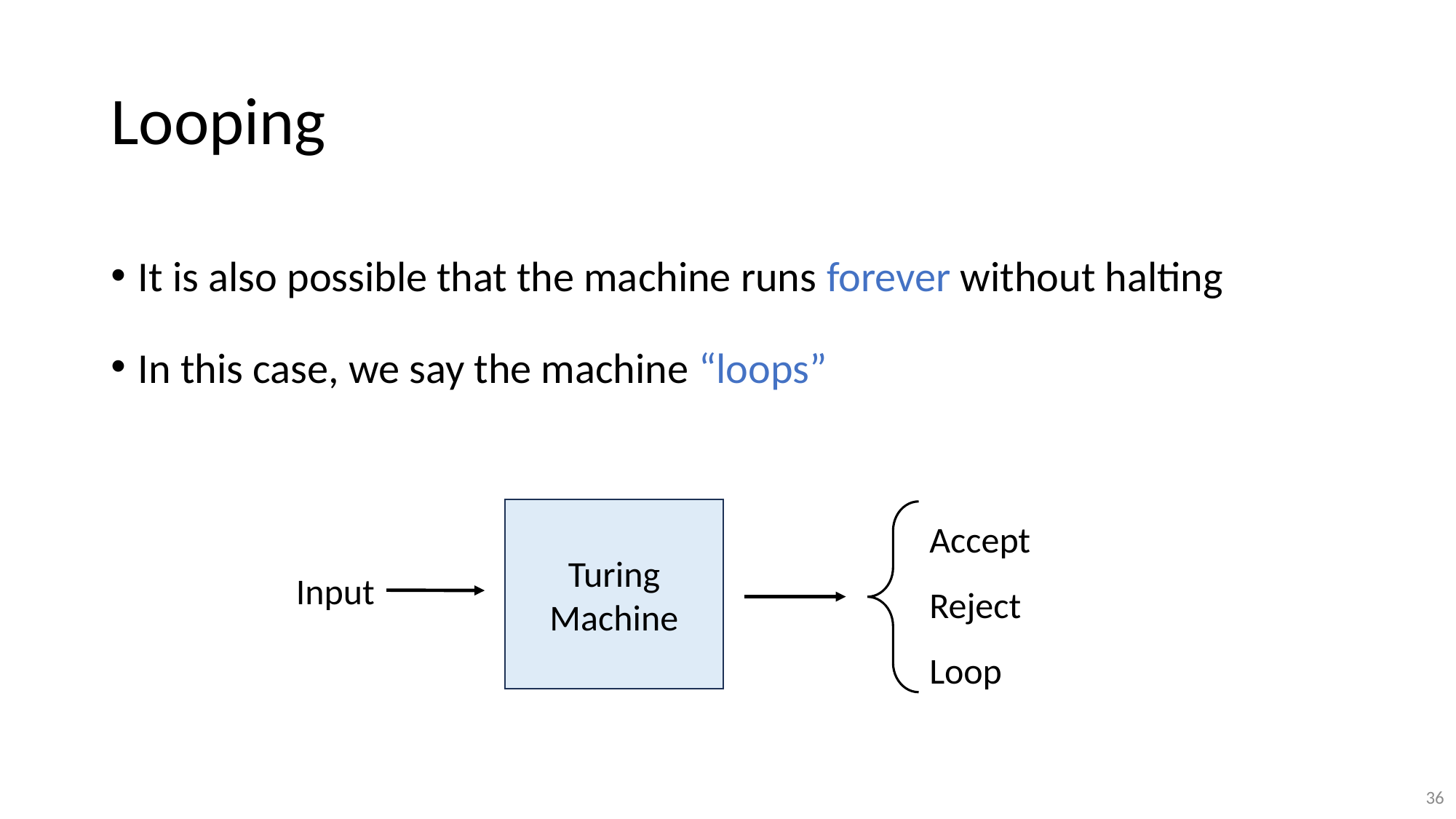

# Looping
It is also possible that the machine runs forever without halting
In this case, we say the machine “loops”
Accept
Reject
Loop
Turing Machine

Input
36